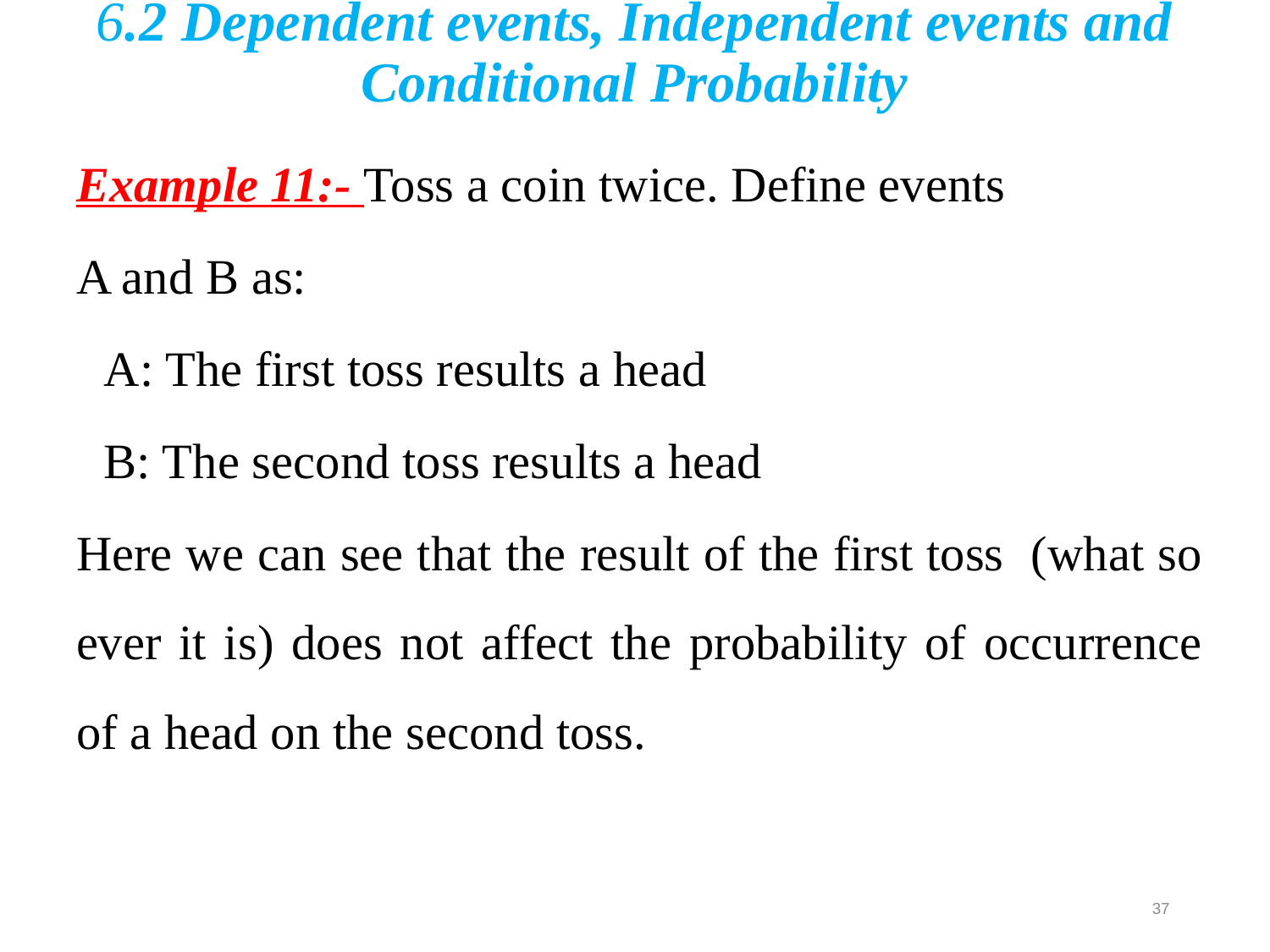

# 6.2 Dependent events, Independent events and Conditional Probability
Example 11:- Toss a coin twice. Define events
A and B as:
	A: The first toss results a head
	B: The second toss results a head
Here we can see that the result of the first toss  (what so ever it is) does not affect the probability of occurrence of a head on the second toss.

37